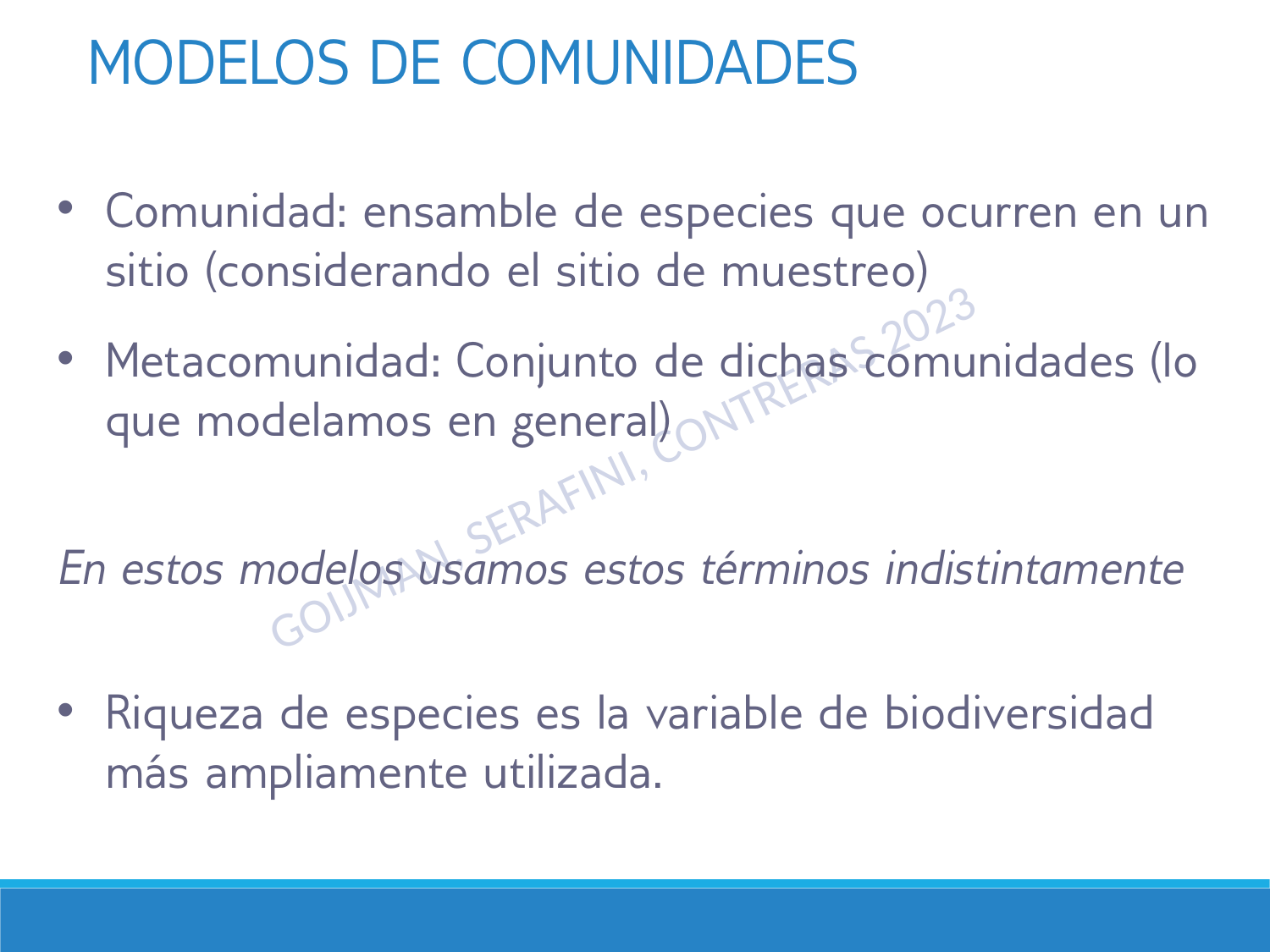

MODELOS DE COMUNIDADES
Comunidad: ensamble de especies que ocurren en un sitio (considerando el sitio de muestreo)
Metacomunidad: Conjunto de dichas comunidades (lo que modelamos en general)

En estos modelos usamos estos términos indistintamente

Riqueza de especies es la variable de biodiversidad más ampliamente utilizada.